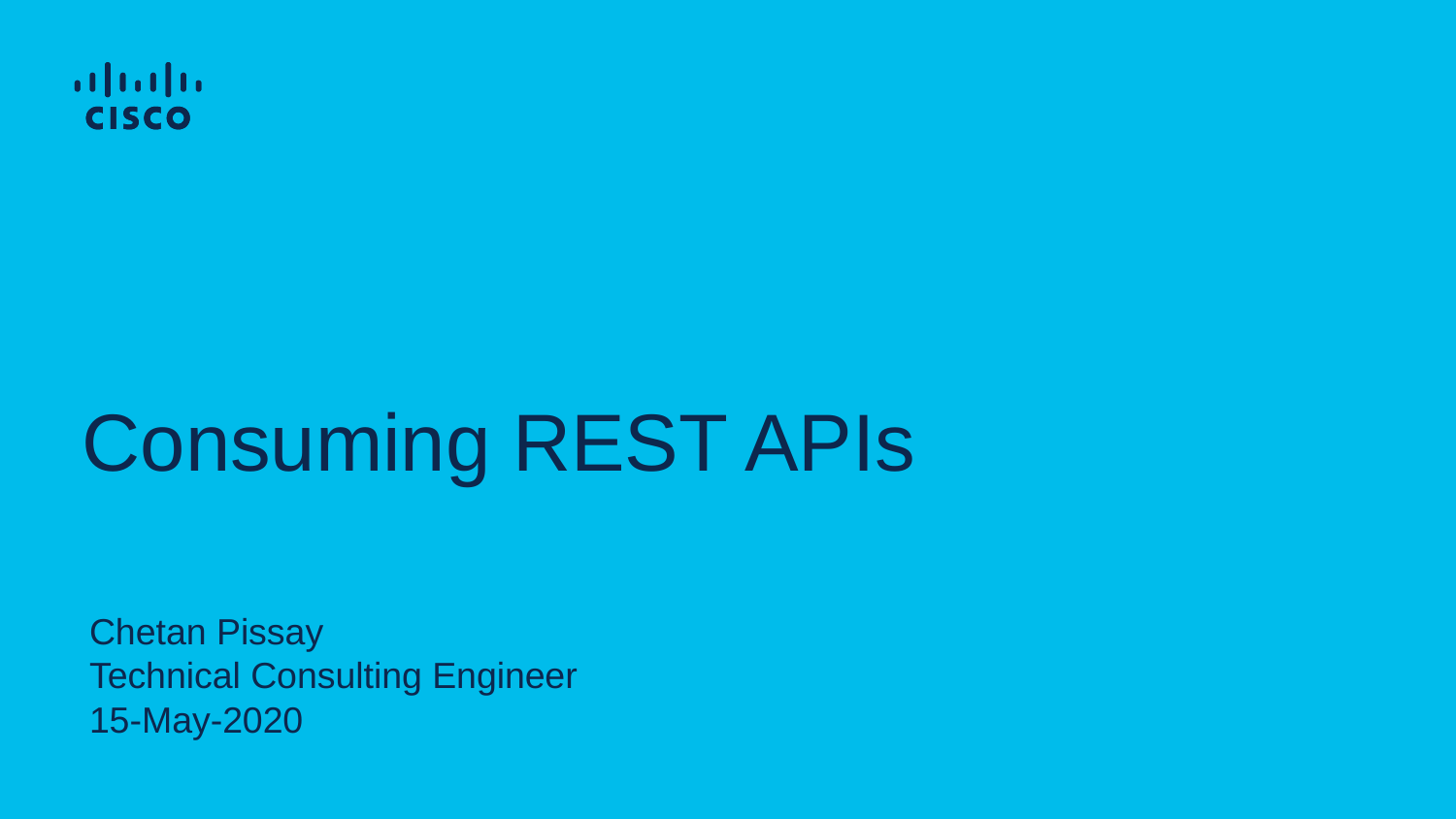

# Consuming REST APIs
Chetan Pissay
Technical Consulting Engineer
15-May-2020